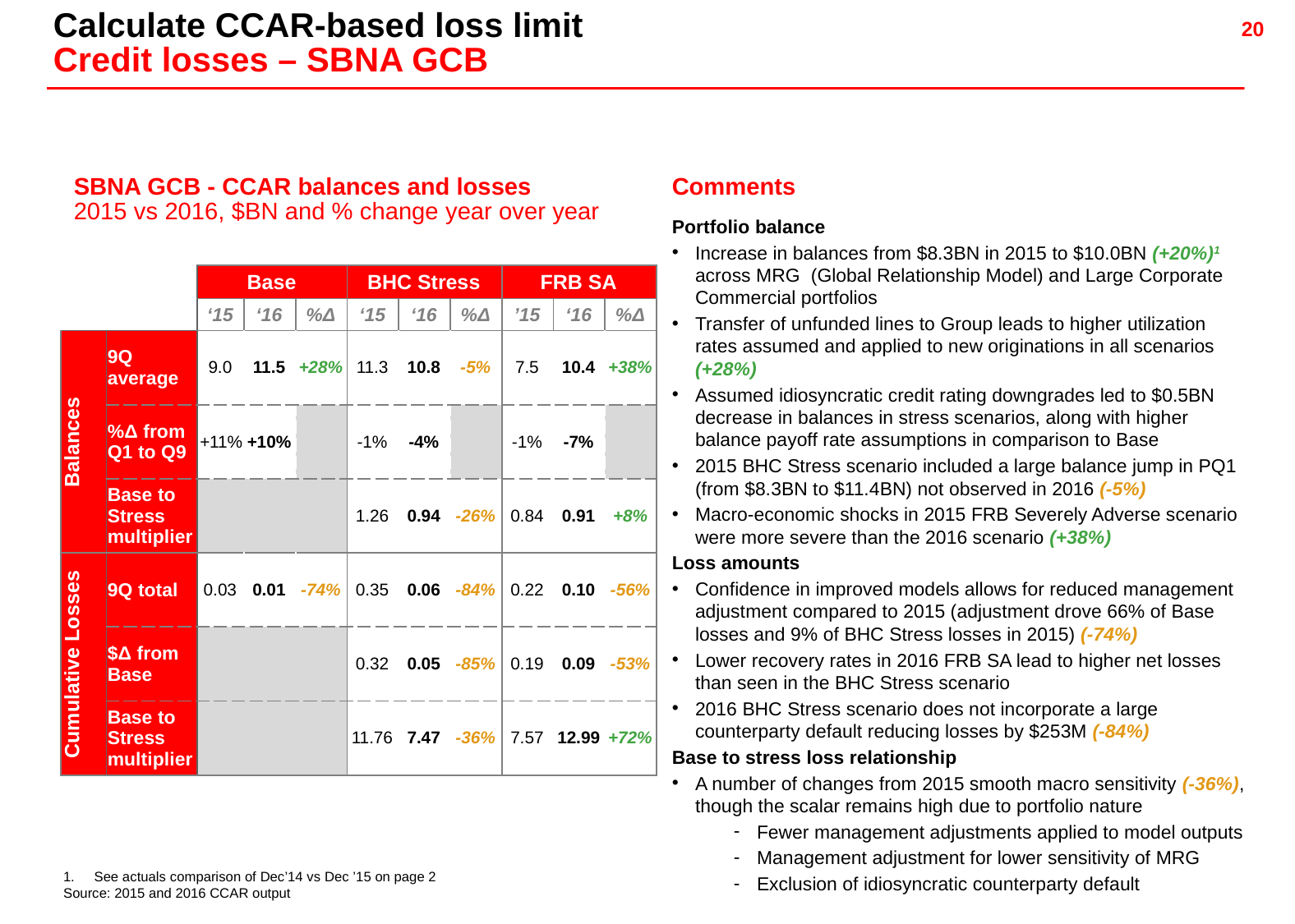

Calculate CCAR-based loss limit
Credit losses – SBNA GCB
SBNA GCB - CCAR balances and losses
2015 vs 2016, $BN and % change year over year
Comments
Portfolio balance
Increase in balances from $8.3BN in 2015 to $10.0BN (+20%)1  across MRG  (Global Relationship Model) and Large Corporate Commercial portfolios
Transfer of unfunded lines to Group leads to higher utilization rates assumed and applied to new originations in all scenarios (+28%)
Assumed idiosyncratic credit rating downgrades led to $0.5BN decrease in balances in stress scenarios, along with higher balance payoff rate assumptions in comparison to Base
2015 BHC Stress scenario included a large balance jump in PQ1 (from $8.3BN to $11.4BN) not observed in 2016 (-5%)
Macro-economic shocks in 2015 FRB Severely Adverse scenario were more severe than the 2016 scenario (+38%)
Loss amounts
Confidence in improved models allows for reduced management adjustment compared to 2015 (adjustment drove 66% of Base losses and 9% of BHC Stress losses in 2015) (-74%)
Lower recovery rates in 2016 FRB SA lead to higher net losses than seen in the BHC Stress scenario
2016 BHC Stress scenario does not incorporate a large counterparty default reducing losses by $253M (-84%)
Base to stress loss relationship
A number of changes from 2015 smooth macro sensitivity (-36%), though the scalar remains high due to portfolio nature
Fewer management adjustments applied to model outputs
Management adjustment for lower sensitivity of MRG
Exclusion of idiosyncratic counterparty default
|  |  | Base |  |  | BHC Stress |  |  | FRB SA |  |  |
| --- | --- | --- | --- | --- | --- | --- | --- | --- | --- | --- |
|  |  | ‘15 | ‘16 | %Δ | ‘15 | ‘16 | %Δ | ’15 | ‘16 | %Δ |
| Balances | 9Q average | 9.0 | 11.5 | +28% | 11.3 | 10.8 | -5% | 7.5 | 10.4 | +38% |
|  | %Δ from Q1 to Q9 | +11% | +10% |  | -1% | -4% |  | -1% | -7% |  |
|  | Base to Stress multiplier |  |  |  | 1.26 | 0.94 | -26% | 0.84 | 0.91 | +8% |
| Cumulative Losses | 9Q total | 0.03 | 0.01 | -74% | 0.35 | 0.06 | -84% | 0.22 | 0.10 | -56% |
|  | $Δ from Base |  |  |  | 0.32 | 0.05 | -85% | 0.19 | 0.09 | -53% |
|  | Base to Stress multiplier |  |  |  | 11.76 | 7.47 | -36% | 7.57 | 12.99 | +72% |
See actuals comparison of Dec’14 vs Dec ’15 on page 2
Source: 2015 and 2016 CCAR output